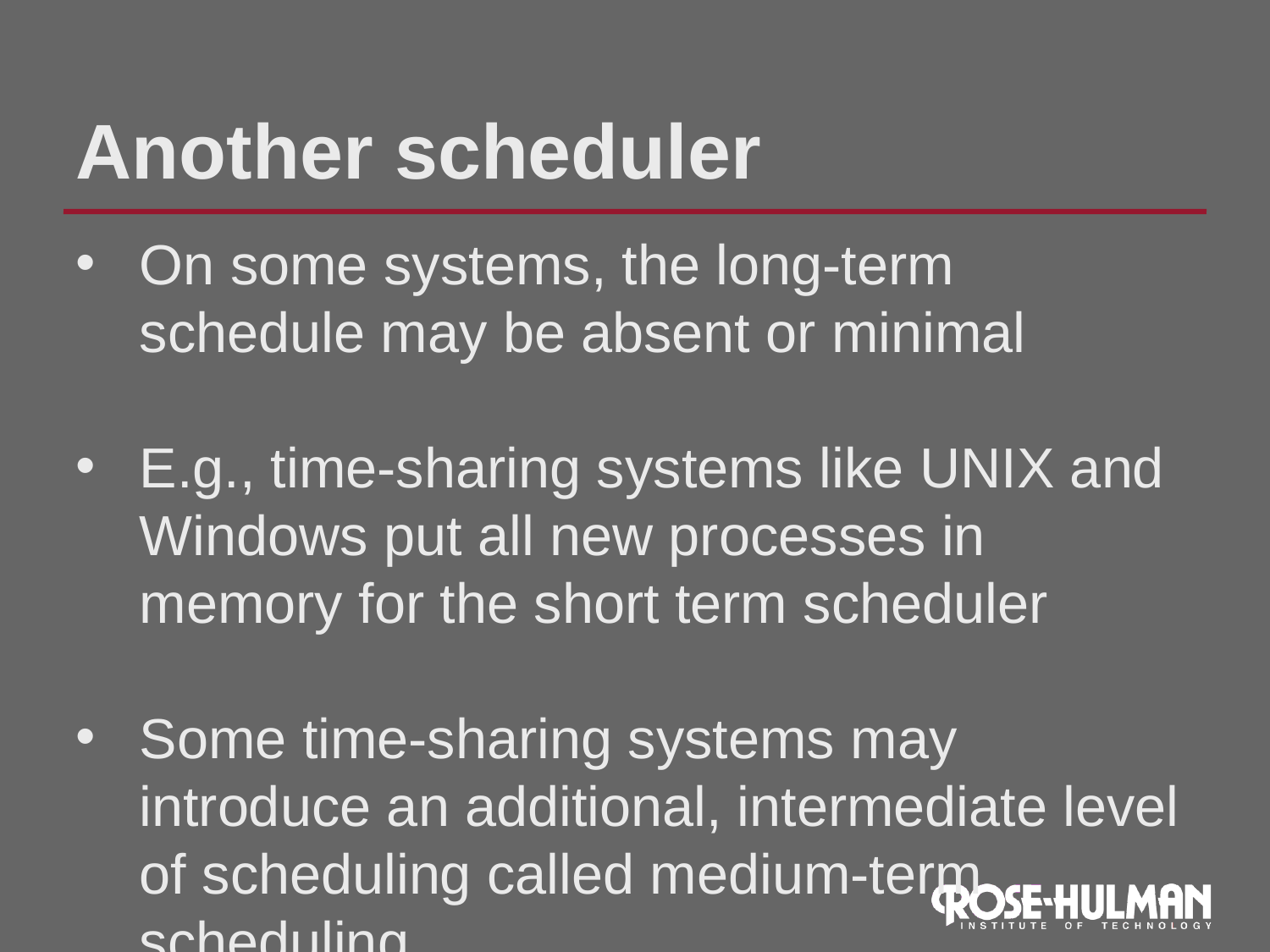

Another scheduler
On some systems, the long-term schedule may be absent or minimal

E.g., time-sharing systems like UNIX and Windows put all new processes in memory for the short term scheduler

Some time-sharing systems may introduce an additional, intermediate level of scheduling called medium-term scheduling